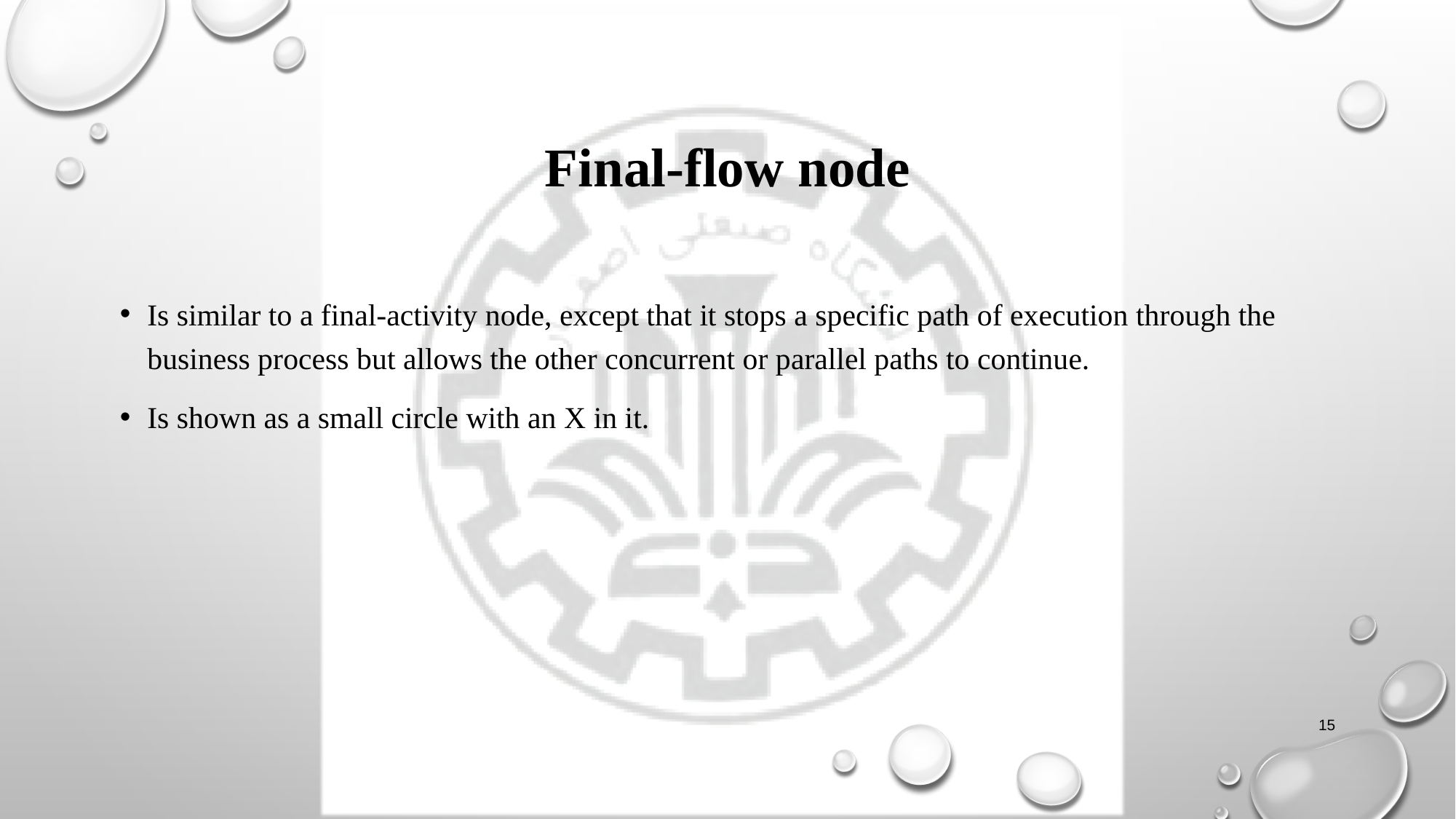

# Final-flow node
Is similar to a final-activity node, except that it stops a specific path of execution through the business process but allows the other concurrent or parallel paths to continue.
Is shown as a small circle with an X in it.
15